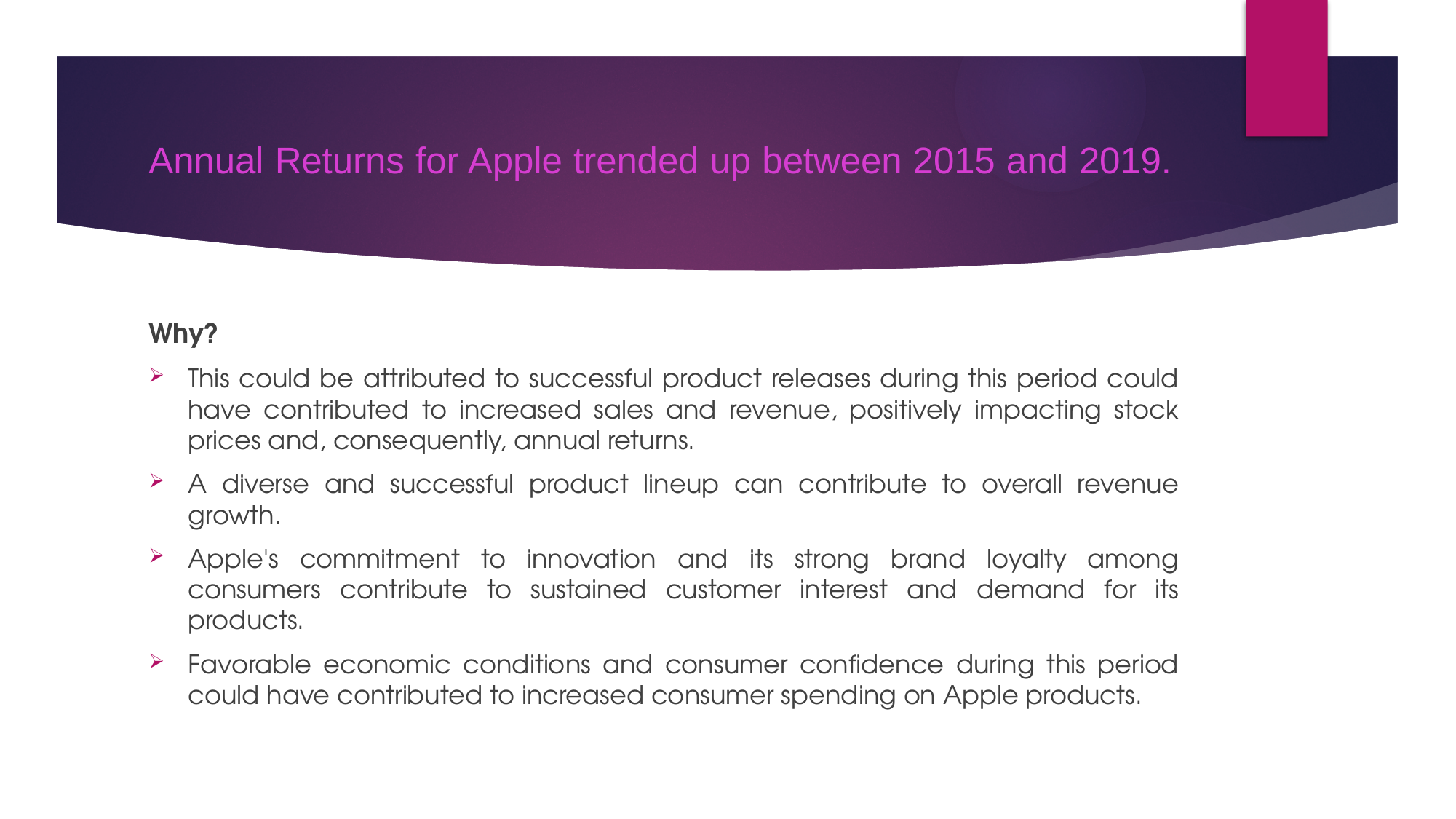

# Annual Returns for Apple trended up between 2015 and 2019.
Why?
This could be attributed to successful product releases during this period could have contributed to increased sales and revenue, positively impacting stock prices and, consequently, annual returns.
A diverse and successful product lineup can contribute to overall revenue growth.
Apple's commitment to innovation and its strong brand loyalty among consumers contribute to sustained customer interest and demand for its products.
Favorable economic conditions and consumer confidence during this period could have contributed to increased consumer spending on Apple products.